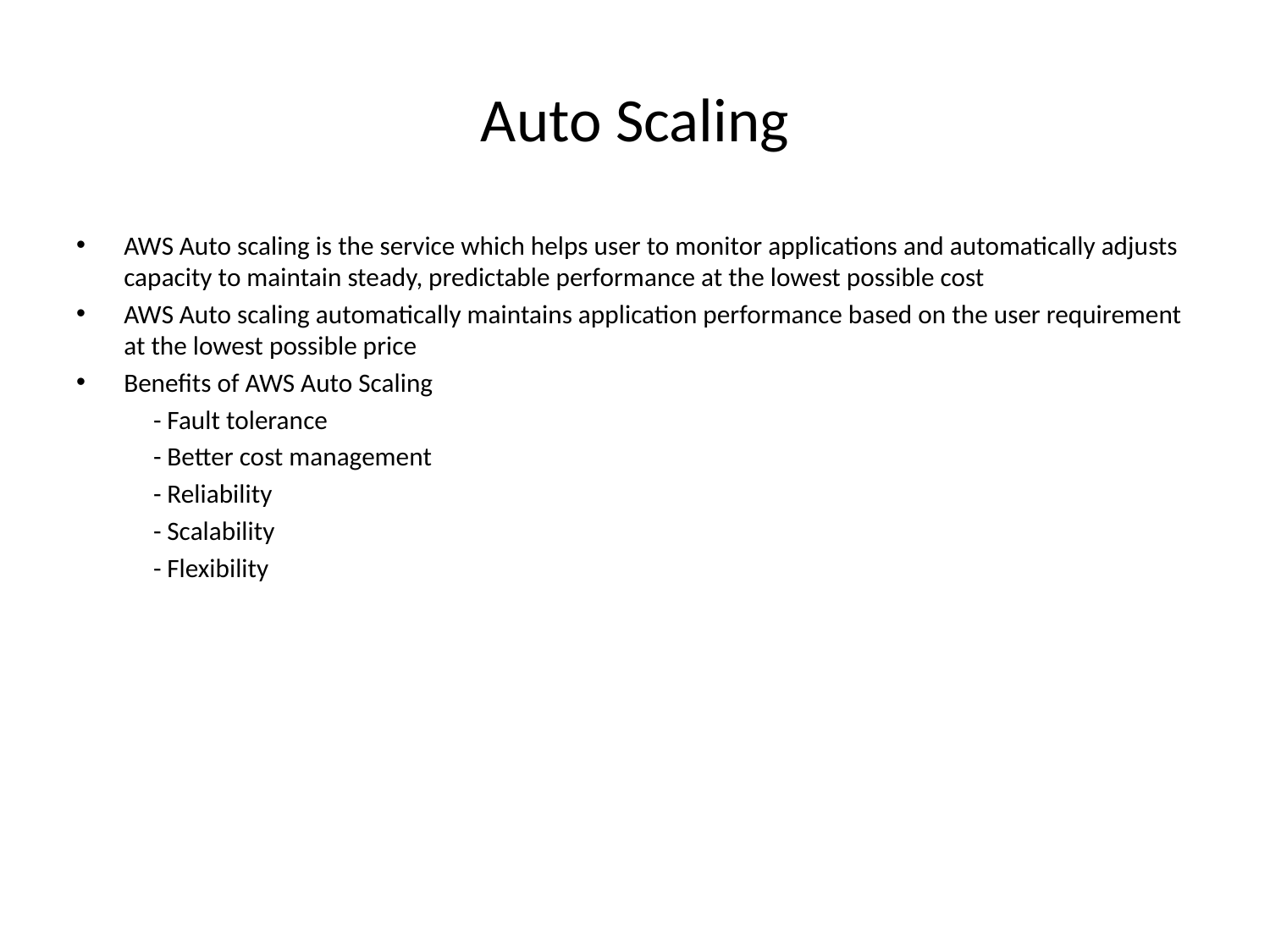

# Auto Scaling
AWS Auto scaling is the service which helps user to monitor applications and automatically adjusts capacity to maintain steady, predictable performance at the lowest possible cost
AWS Auto scaling automatically maintains application performance based on the user requirement at the lowest possible price
Benefits of AWS Auto Scaling
             - Fault tolerance
             - Better cost management
             - Reliability
             - Scalability
             - Flexibility